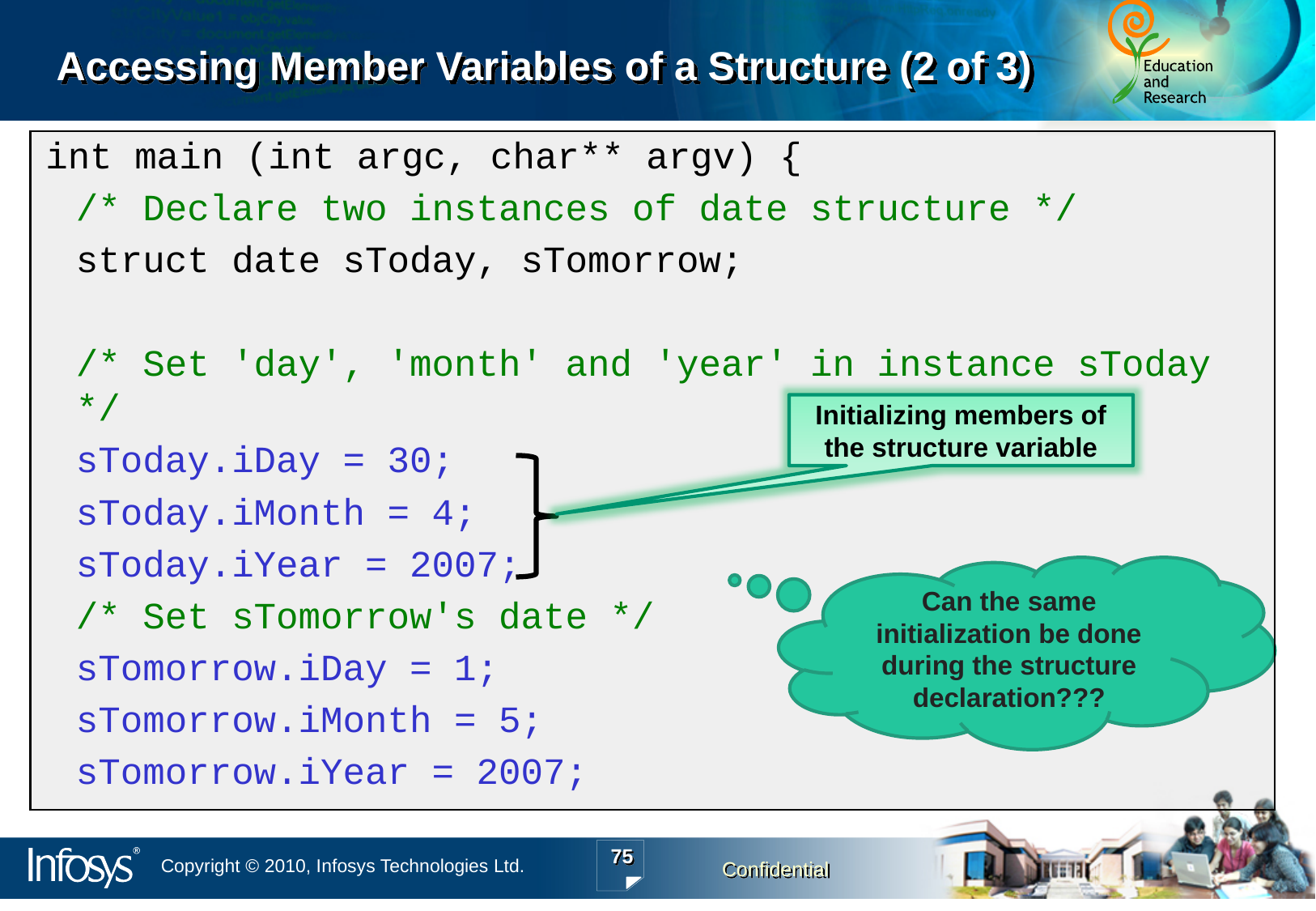

Accessing Member Variables of a Structure (2 of 3)
int main (int argc, char** argv) {
	/* Declare two instances of date structure */
	struct date sToday, sTomorrow;

	/* Set 'day', 'month' and 'year' in instance sToday */
	sToday.iDay = 30;
	sToday.iMonth = 4;
	sToday.iYear = 2007;
	/* Set sTomorrow's date */
	sTomorrow.iDay = 1;
	sTomorrow.iMonth = 5;
	sTomorrow.iYear = 2007;
Initializing members of the structure variable

Can the same initialization be done during the structure declaration???